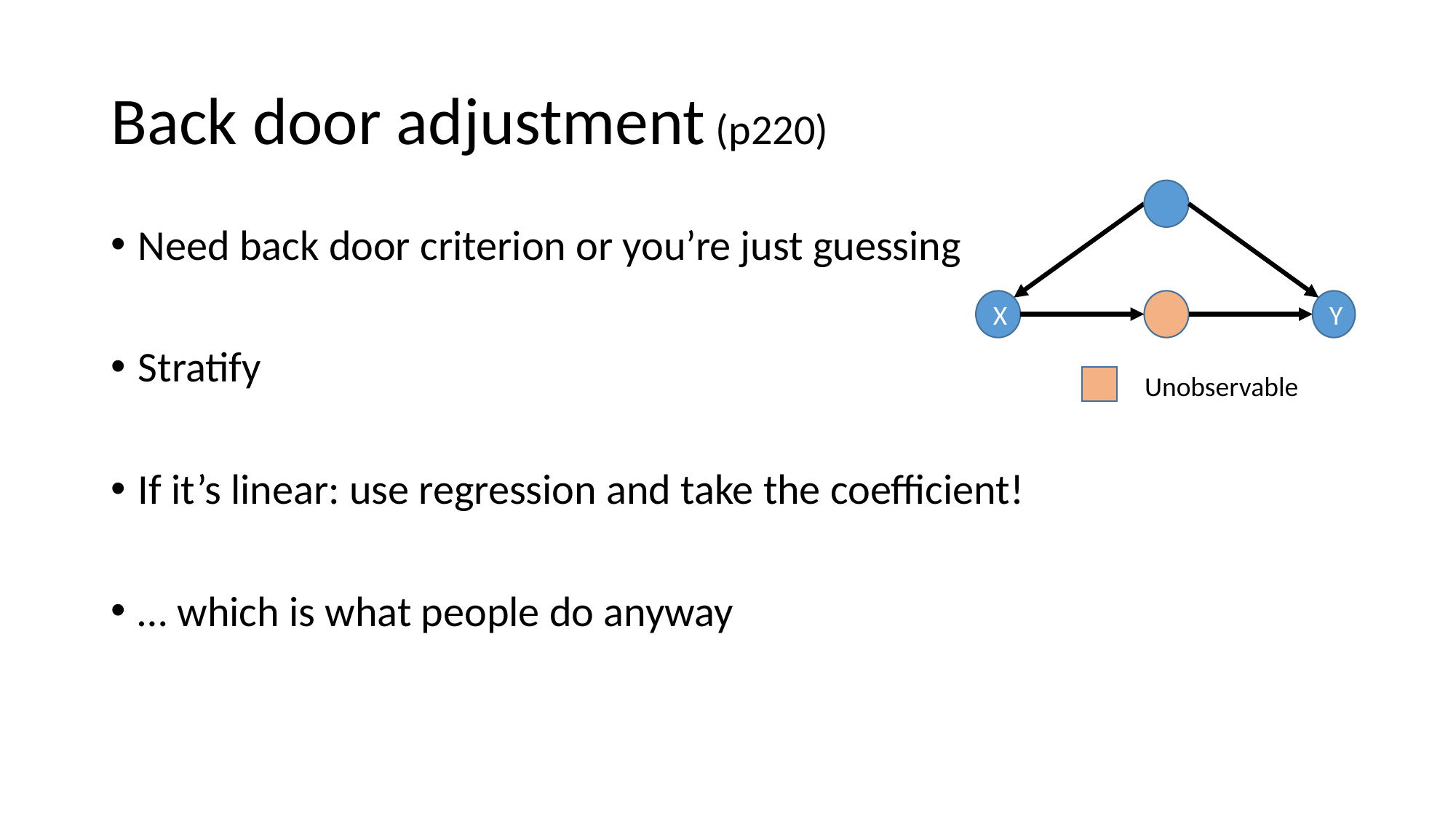

# Back door adjustment (p220)

X

Y
Need back door criterion or you’re just guessing

Stratify

If it’s linear: use regression and take the coefficient!

… which is what people do anyway
Unobservable